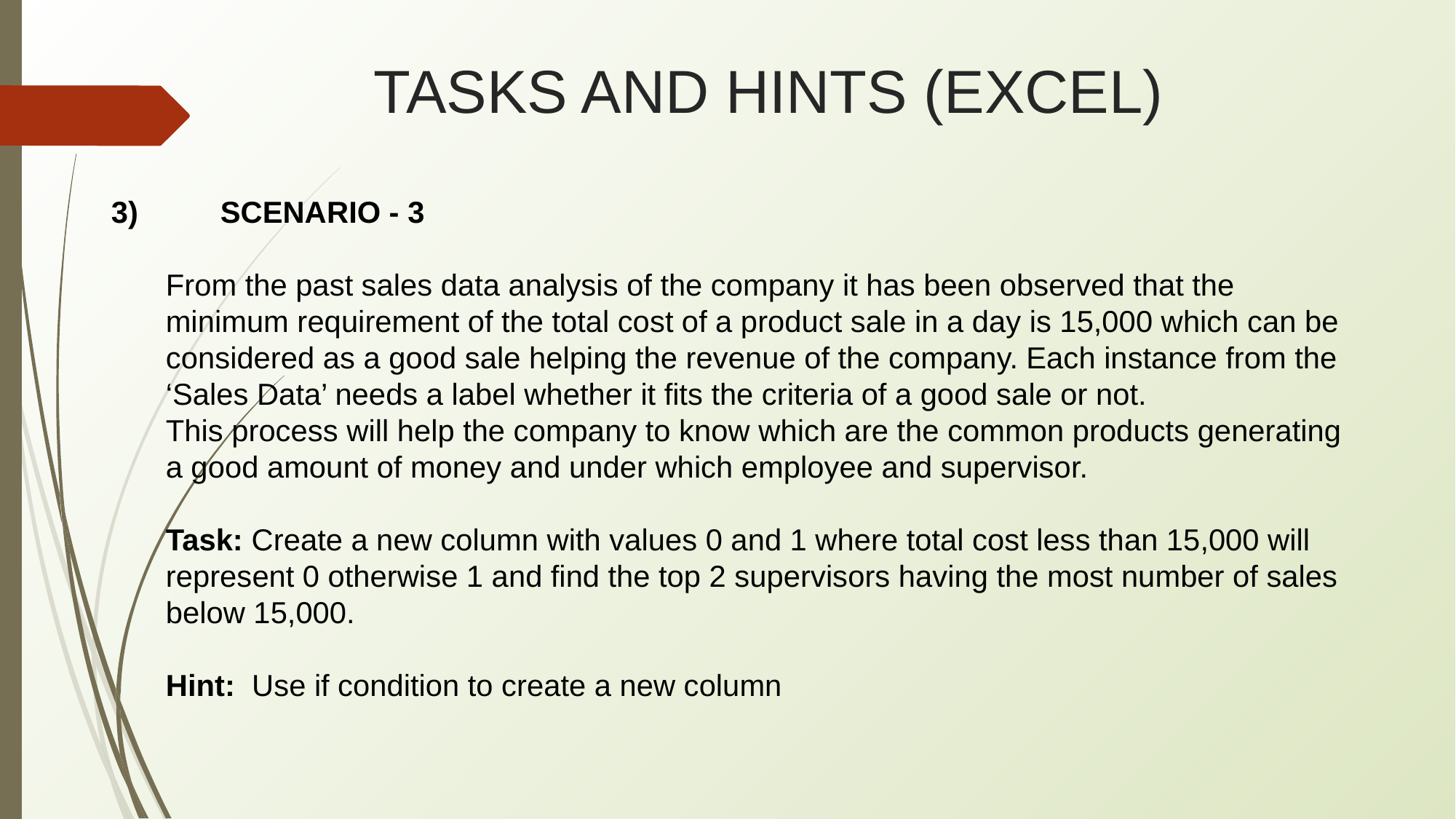

# TASKS AND HINTS (EXCEL)
3)	SCENARIO - 3

From the past sales data analysis of the company it has been observed that the minimum requirement of the total cost of a product sale in a day is 15,000 which can be considered as a good sale helping the revenue of the company. Each instance from the ‘Sales Data’ needs a label whether it fits the criteria of a good sale or not.
This process will help the company to know which are the common products generating a good amount of money and under which employee and supervisor.

Task: Create a new column with values 0 and 1 where total cost less than 15,000 will represent 0 otherwise 1 and find the top 2 supervisors having the most number of sales below 15,000.

Hint:  Use if condition to create a new column